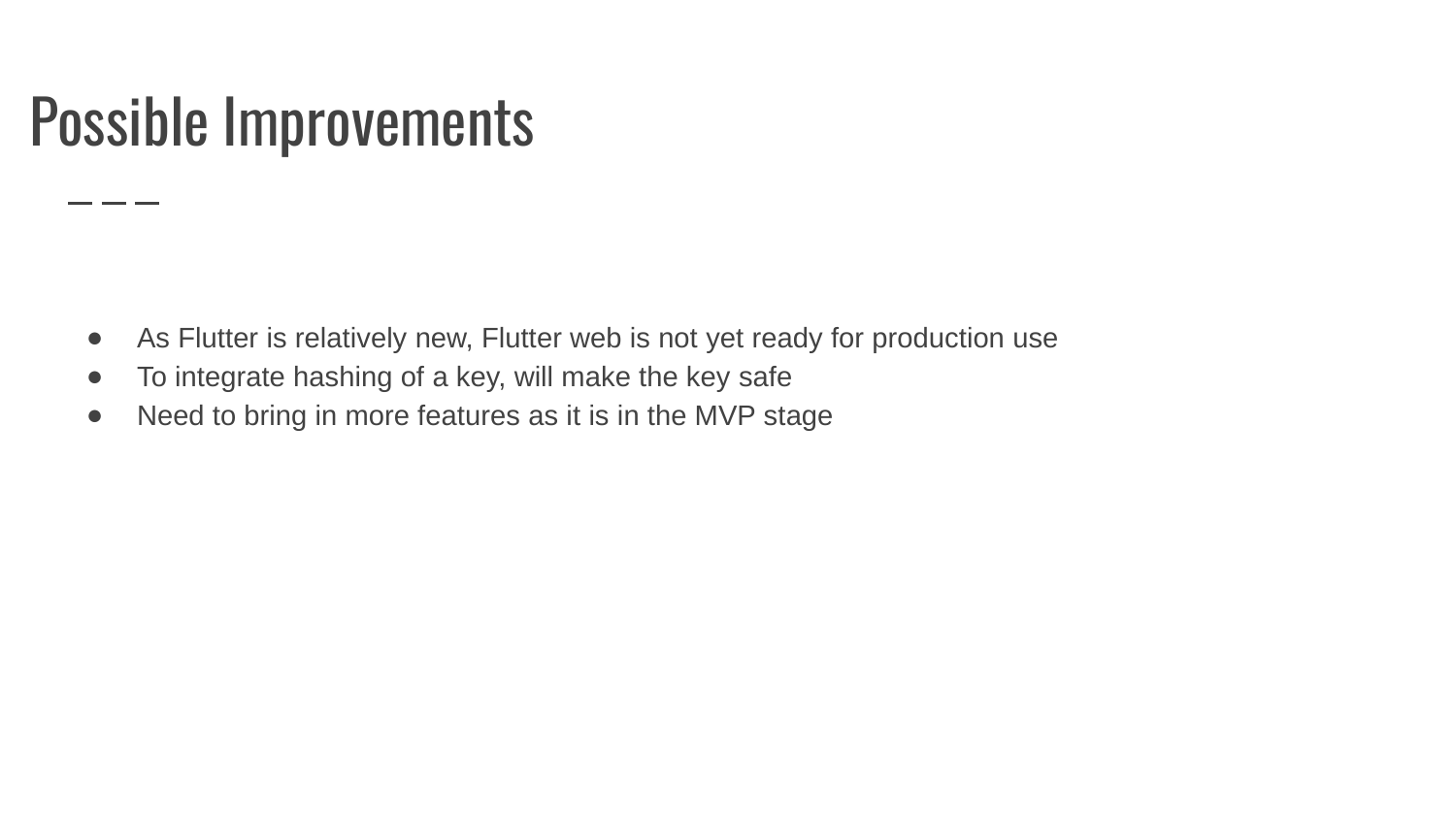

# Possible Improvements
As Flutter is relatively new, Flutter web is not yet ready for production use
To integrate hashing of a key, will make the key safe
Need to bring in more features as it is in the MVP stage